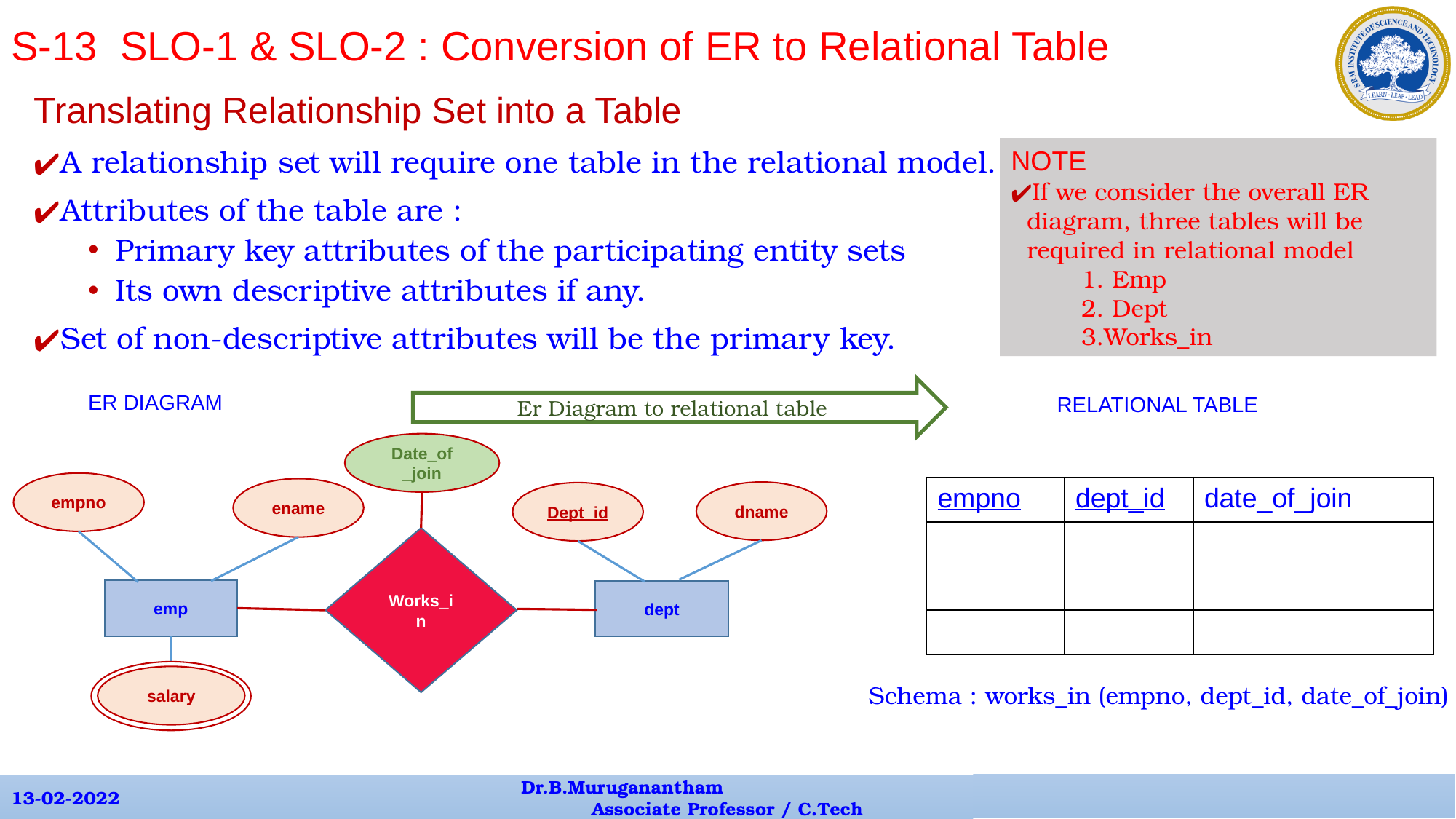

S-13	SLO-1 & SLO-2 : Conversion of ER to Relational Table
Translating Relationship Set into a Table
A relationship set will require one table in the relational model.
Attributes of the table are :
Primary key attributes of the participating entity sets
Its own descriptive attributes if any.
Set of non-descriptive attributes will be the primary key.

NOTE
If we consider the overall ER
  diagram, three tables will be
  required in relational model
         1. Emp
         2. Dept
         3.Works_in
Er Diagram to relational table
ER DIAGRAM
RELATIONAL TABLE
Date_of _join
empno
ename
dname
Dept_id
Works_in
emp
dept

salary
| empno | dept\_id | date\_of\_join |
| --- | --- | --- |
|  |  |  |
|  |  |  |
|  |  |  |
Schema : works_in (empno, dept_id, date_of_join)
126
13-02-2022
Dr.B.Muruganantham                                   Associate Professor / C.Tech